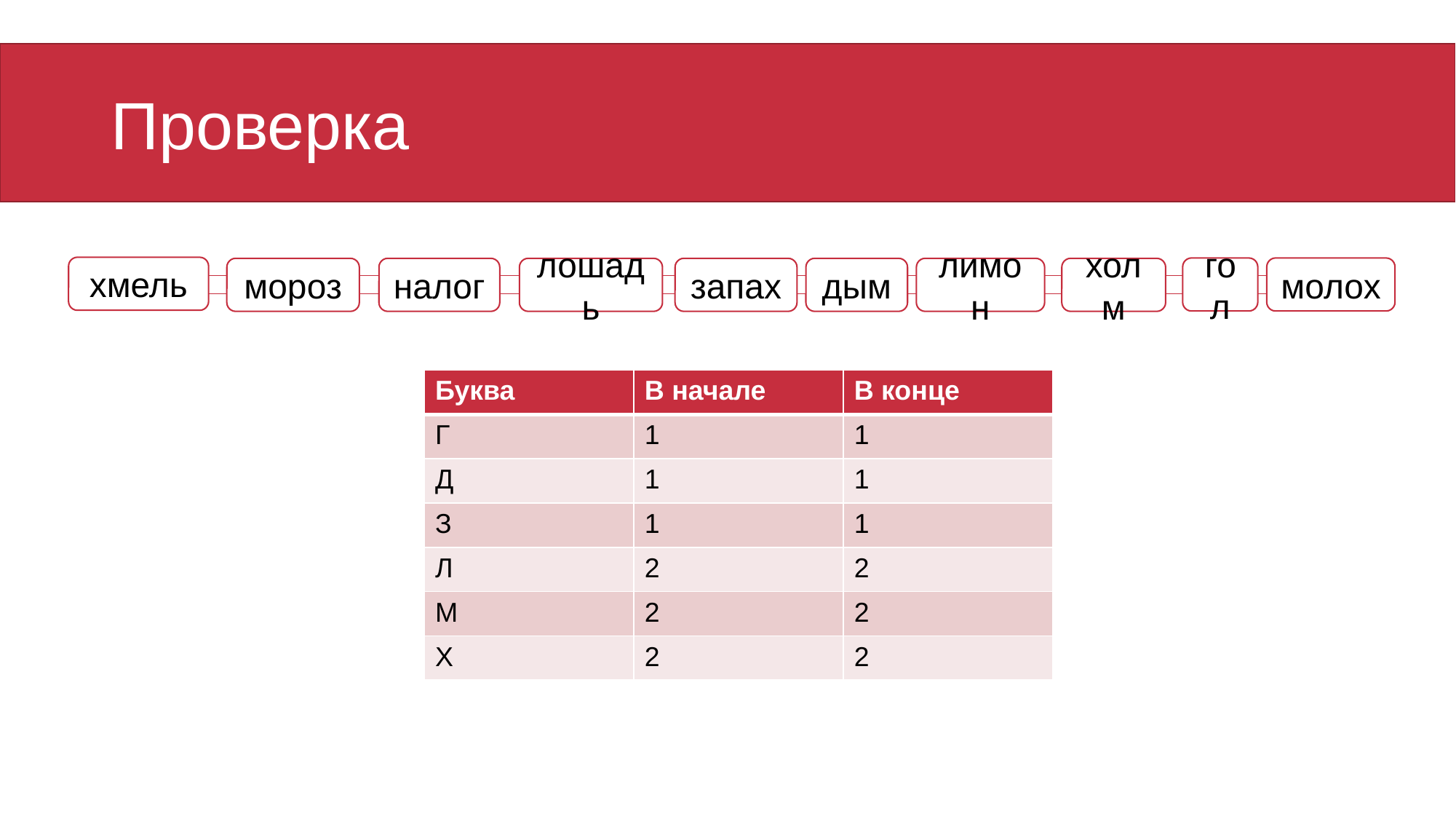

# Проверка

хмель
гол
молох
мороз
налог
лошадь
запах
дым
лимон
холм
| Буква | В начале | В конце |
| --- | --- | --- |
| Г | 1 | 1 |
| Д | 1 | 1 |
| З | 1 | 1 |
| Л | 2 | 2 |
| М | 2 | 2 |
| Х | 2 | 2 |